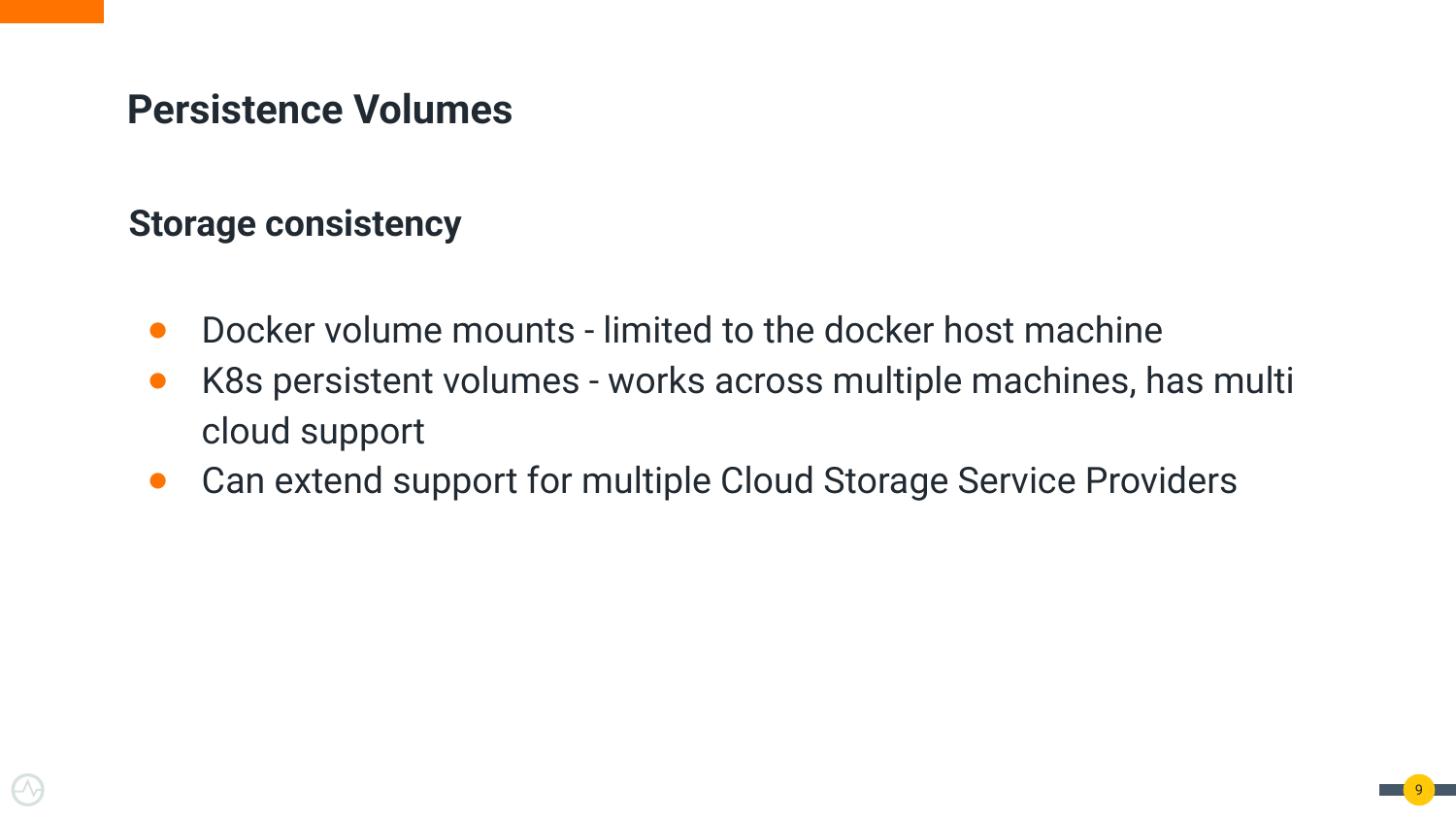

# Persistence Volumes
Storage consistency

Docker volume mounts - limited to the docker host machine
K8s persistent volumes - works across multiple machines, has multi cloud support
Can extend support for multiple Cloud Storage Service Providers
9